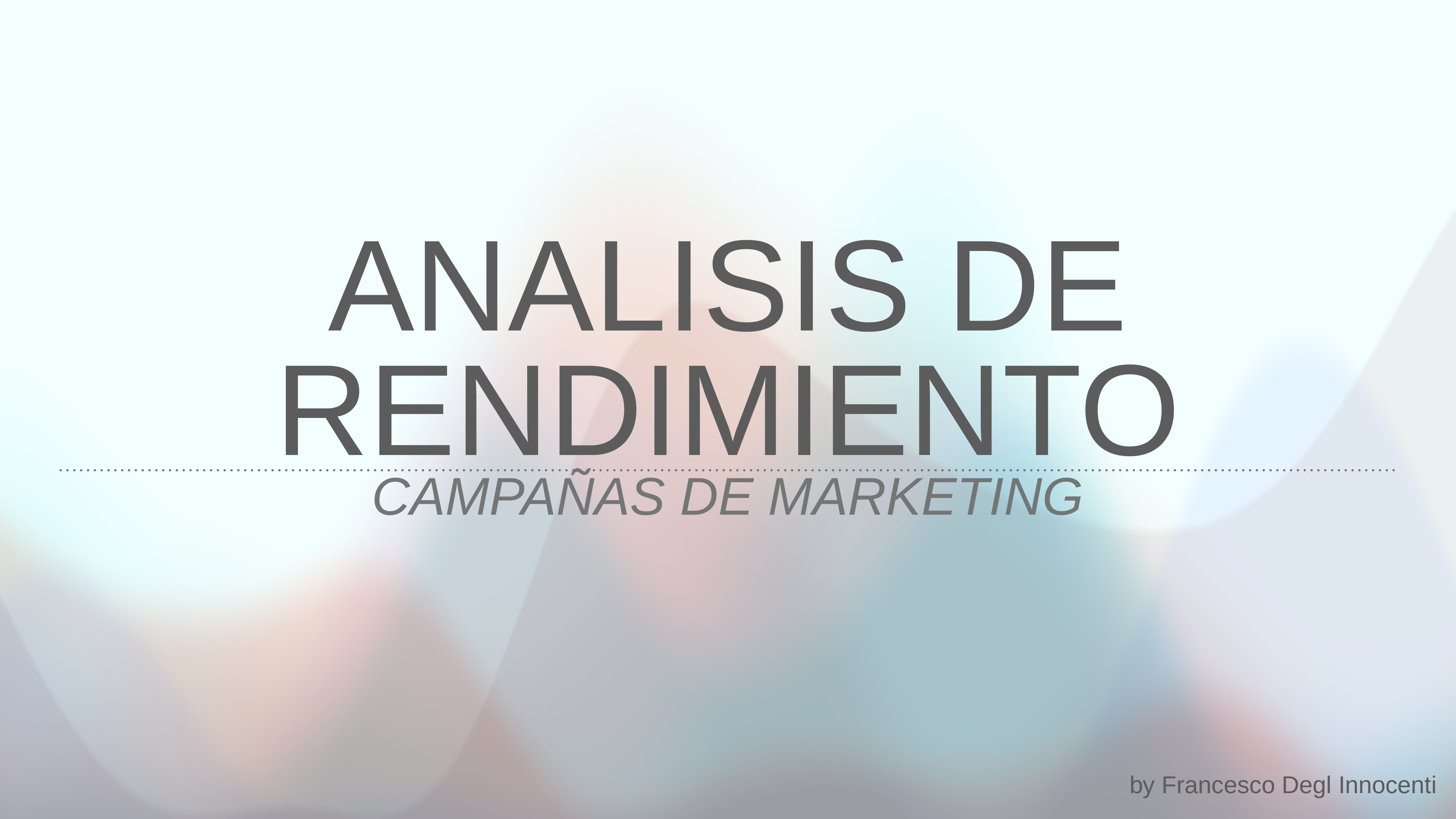

# ANALISIS DE RENDIMIENTO

CAMPAÑAS DE MARKETING
by Francesco Degl Innocenti